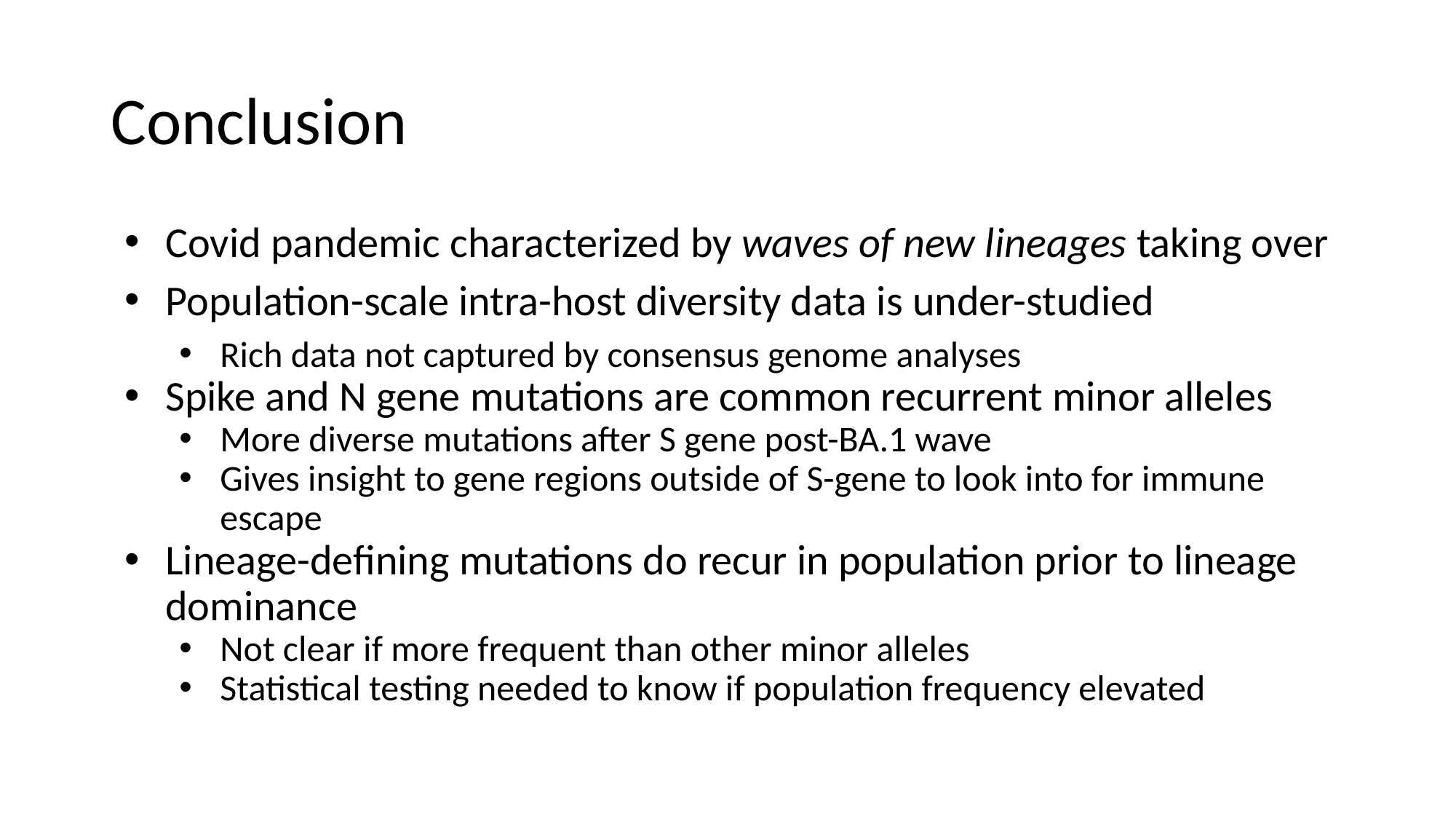

# Conclusion
Covid pandemic characterized by waves of new lineages taking over
Population-scale intra-host diversity data is under-studied
Rich data not captured by consensus genome analyses
Spike and N gene mutations are common recurrent minor alleles
More diverse mutations after S gene post-BA.1 wave
Gives insight to gene regions outside of S-gene to look into for immune escape
Lineage-defining mutations do recur in population prior to lineage dominance
Not clear if more frequent than other minor alleles
Statistical testing needed to know if population frequency elevated